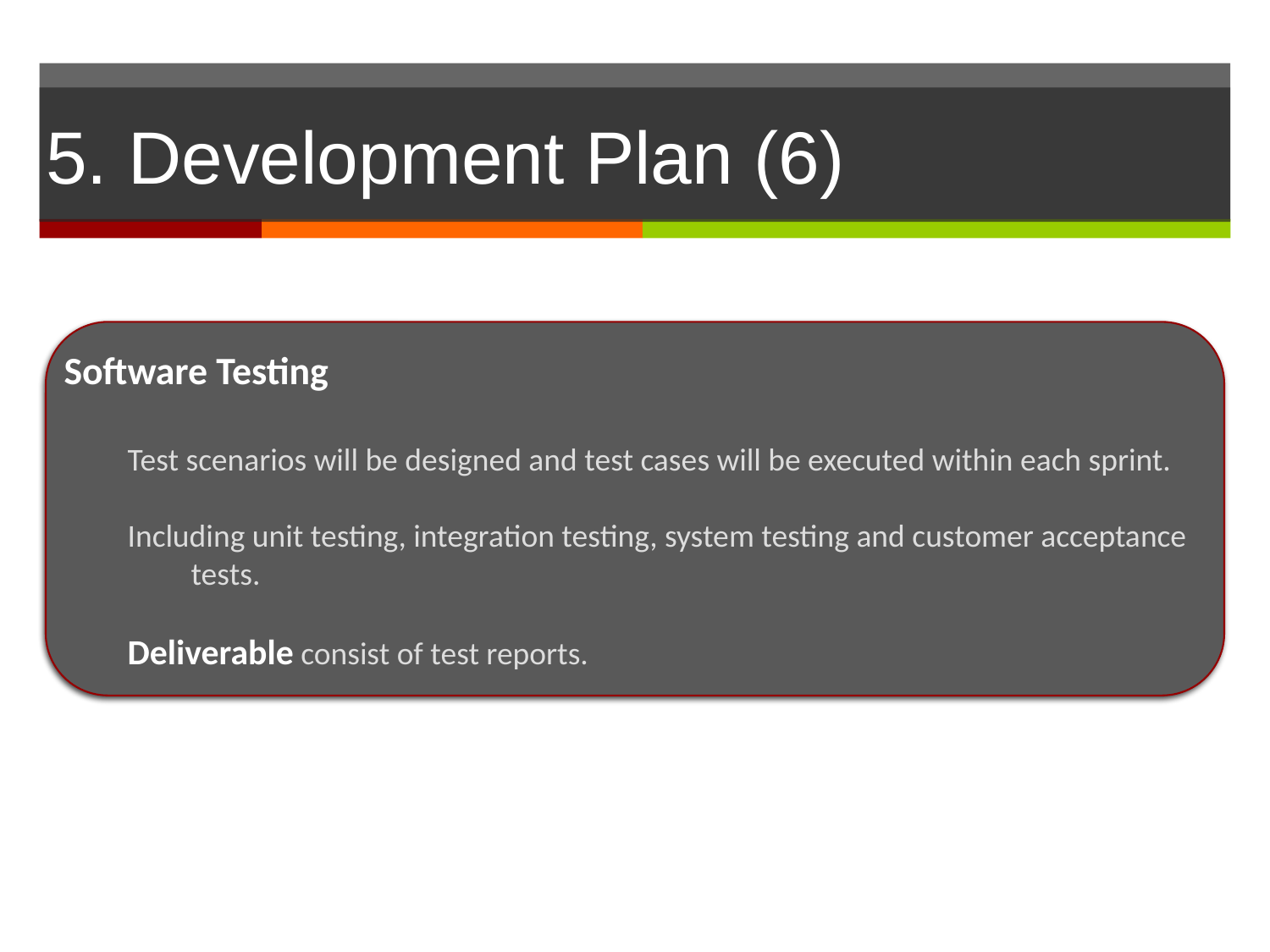

# 5. Development Plan (6)

Software Testing

Test scenarios will be designed and test cases will be executed within each sprint.

Including unit testing, integration testing, system testing and customer acceptance 	tests.

Deliverable consist of test reports.